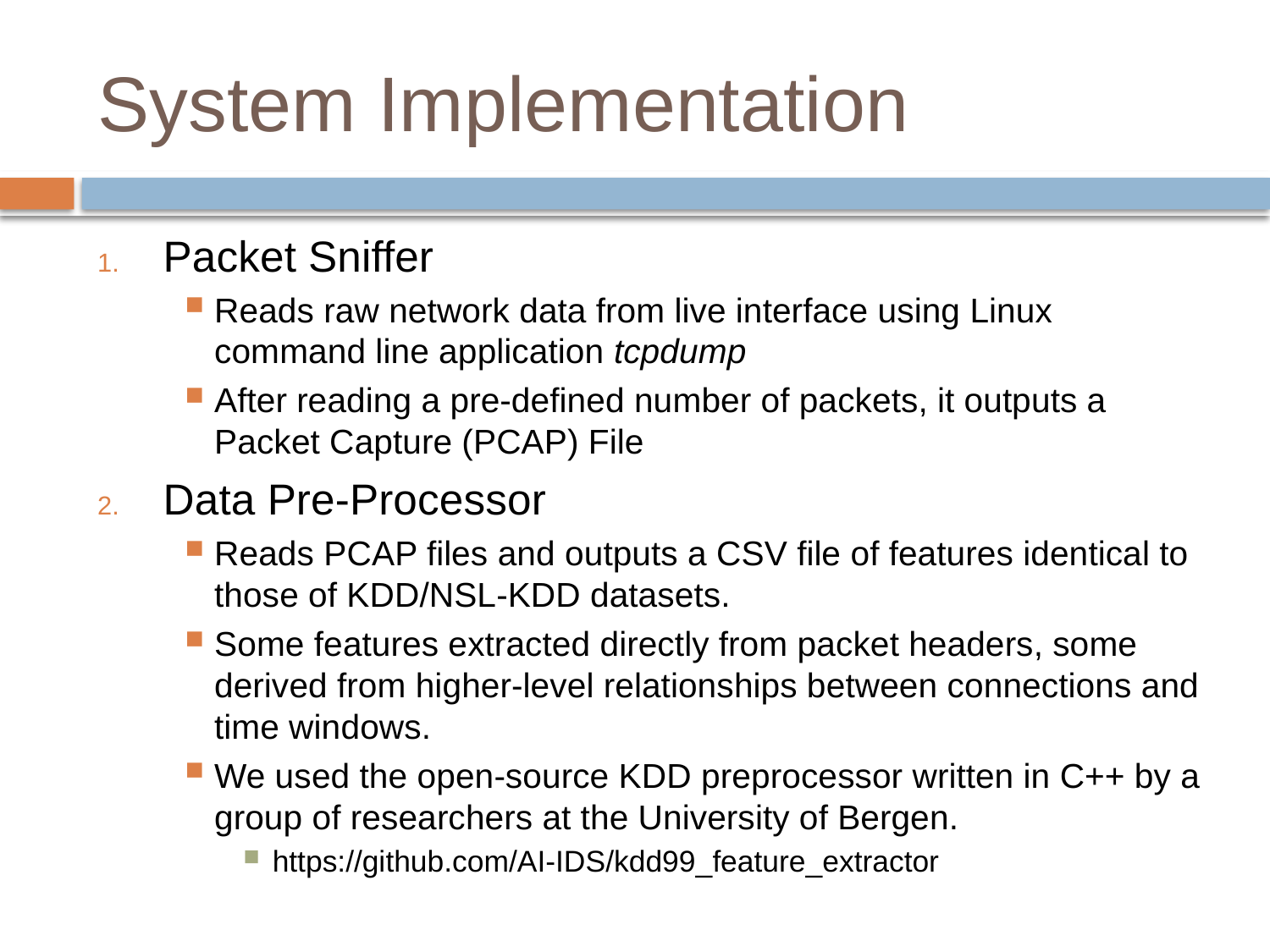

# System Implementation
Packet Sniffer
Reads raw network data from live interface using Linux command line application tcpdump
After reading a pre-defined number of packets, it outputs a Packet Capture (PCAP) File
Data Pre-Processor
Reads PCAP files and outputs a CSV file of features identical to those of KDD/NSL-KDD datasets.
Some features extracted directly from packet headers, some derived from higher-level relationships between connections and time windows.
We used the open-source KDD preprocessor written in C++ by a group of researchers at the University of Bergen.
https://github.com/AI-IDS/kdd99_feature_extractor